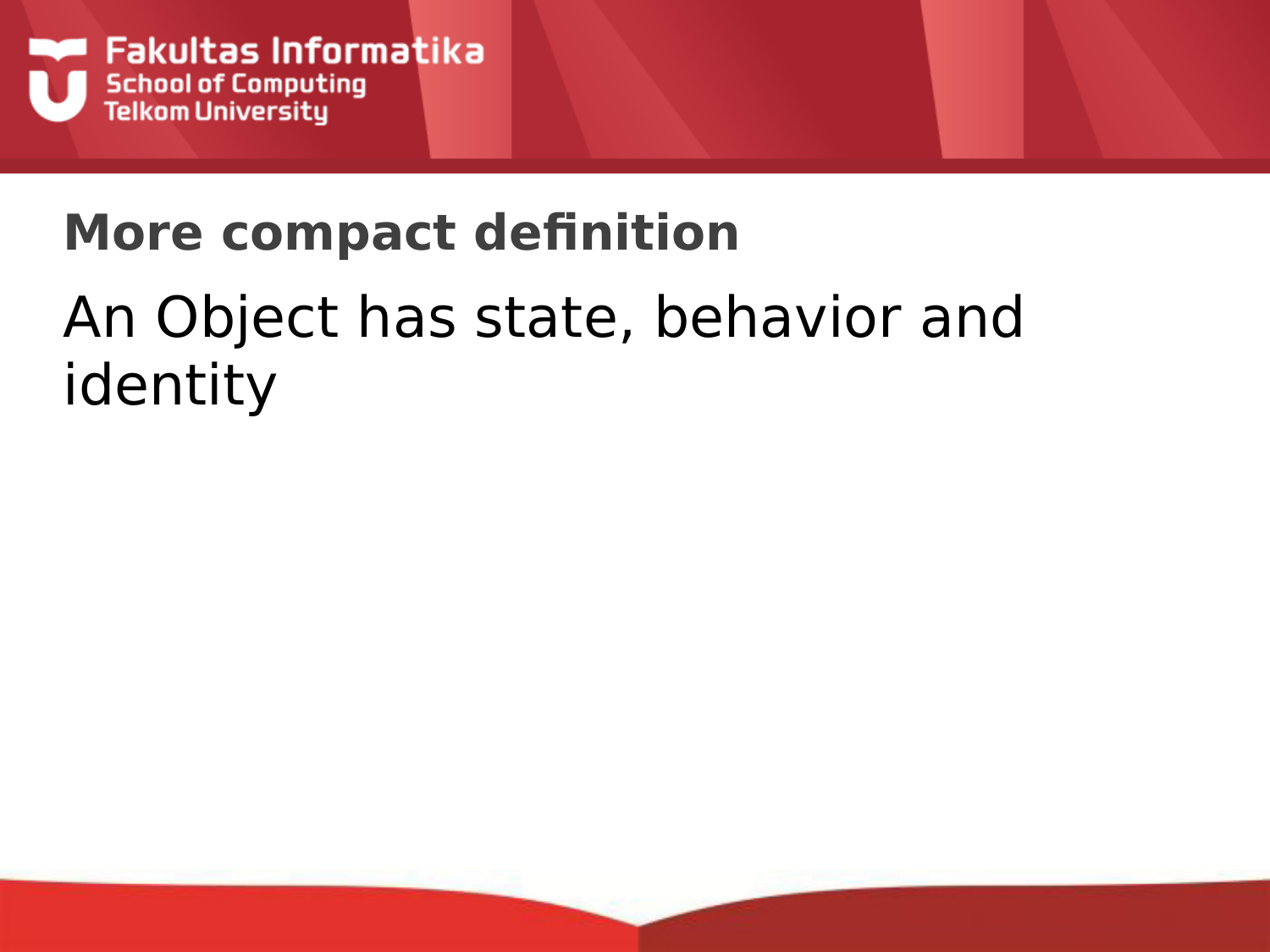

# More compact definition
An Object has state, behavior and identity